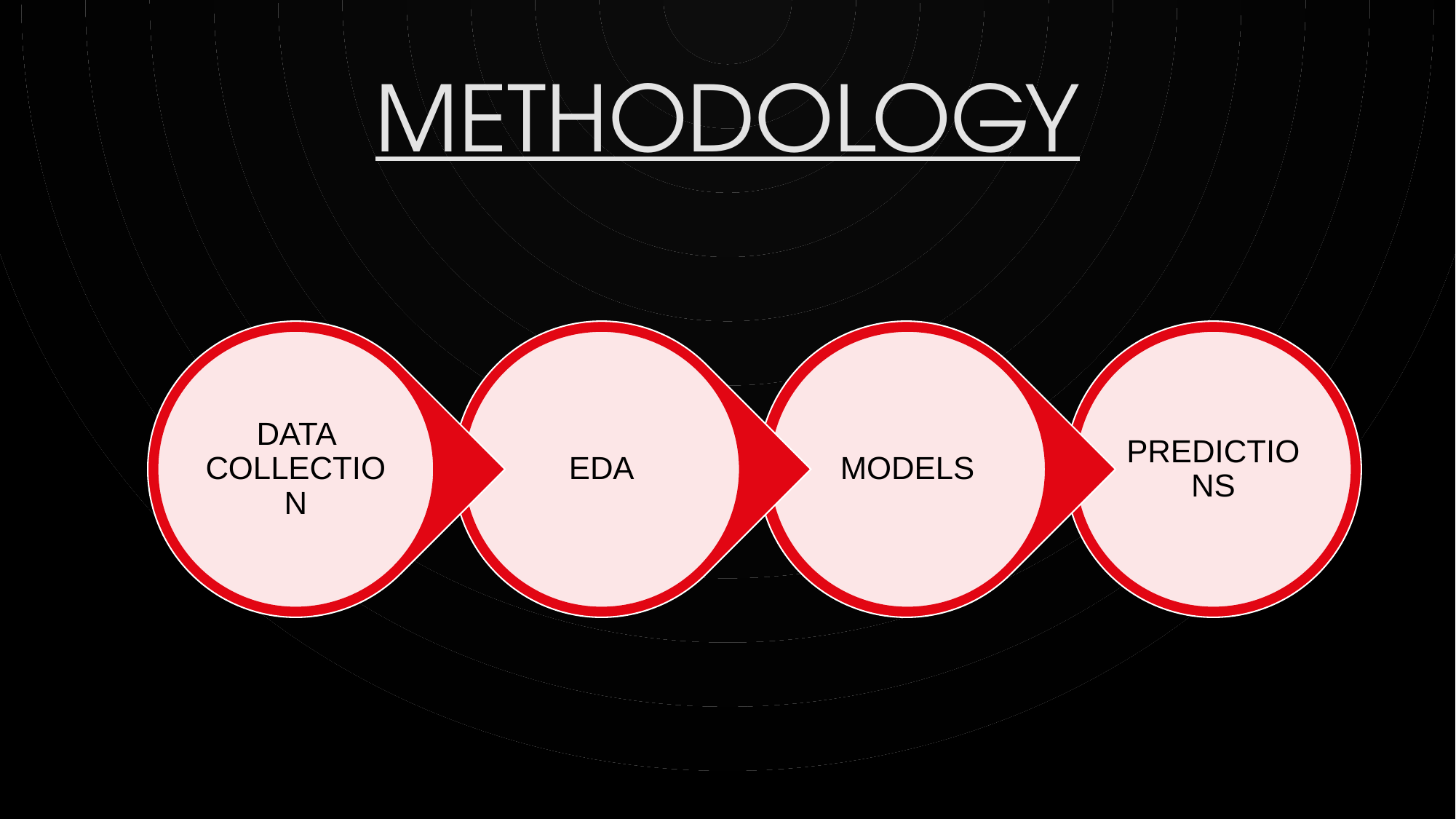

# METHODOLOGY
PREDICTIONS
MODELS
EDA
DATA COLLECTION